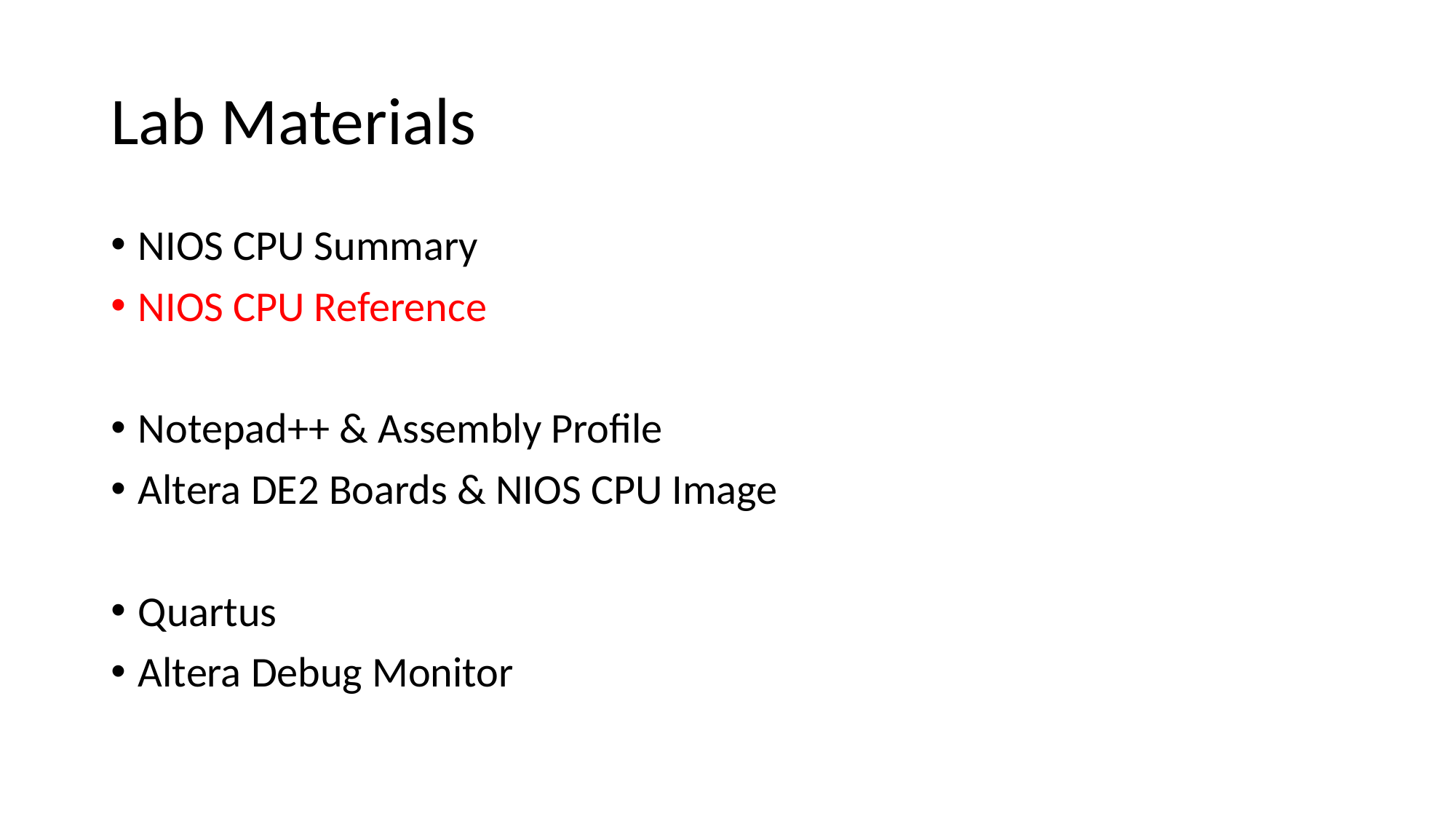

# Lab Materials
NIOS CPU Summary
NIOS CPU Reference

Notepad++ & Assembly Profile
Altera DE2 Boards & NIOS CPU Image

Quartus
Altera Debug Monitor